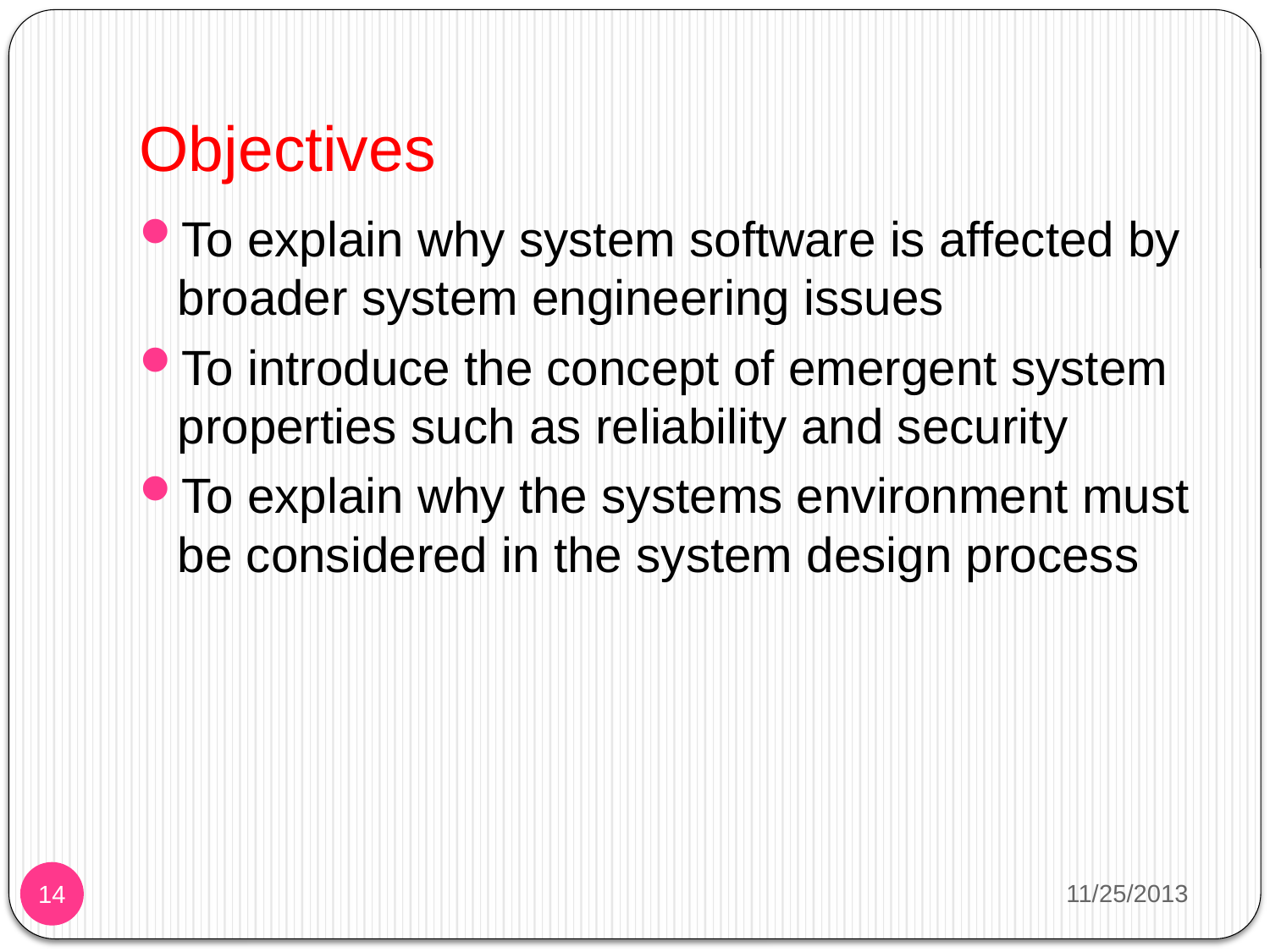

# Objectives
To explain why system software is affected by broader system engineering issues
To introduce the concept of emergent system properties such as reliability and security
To explain why the systems environment must be considered in the system design process
11/25/2013
14